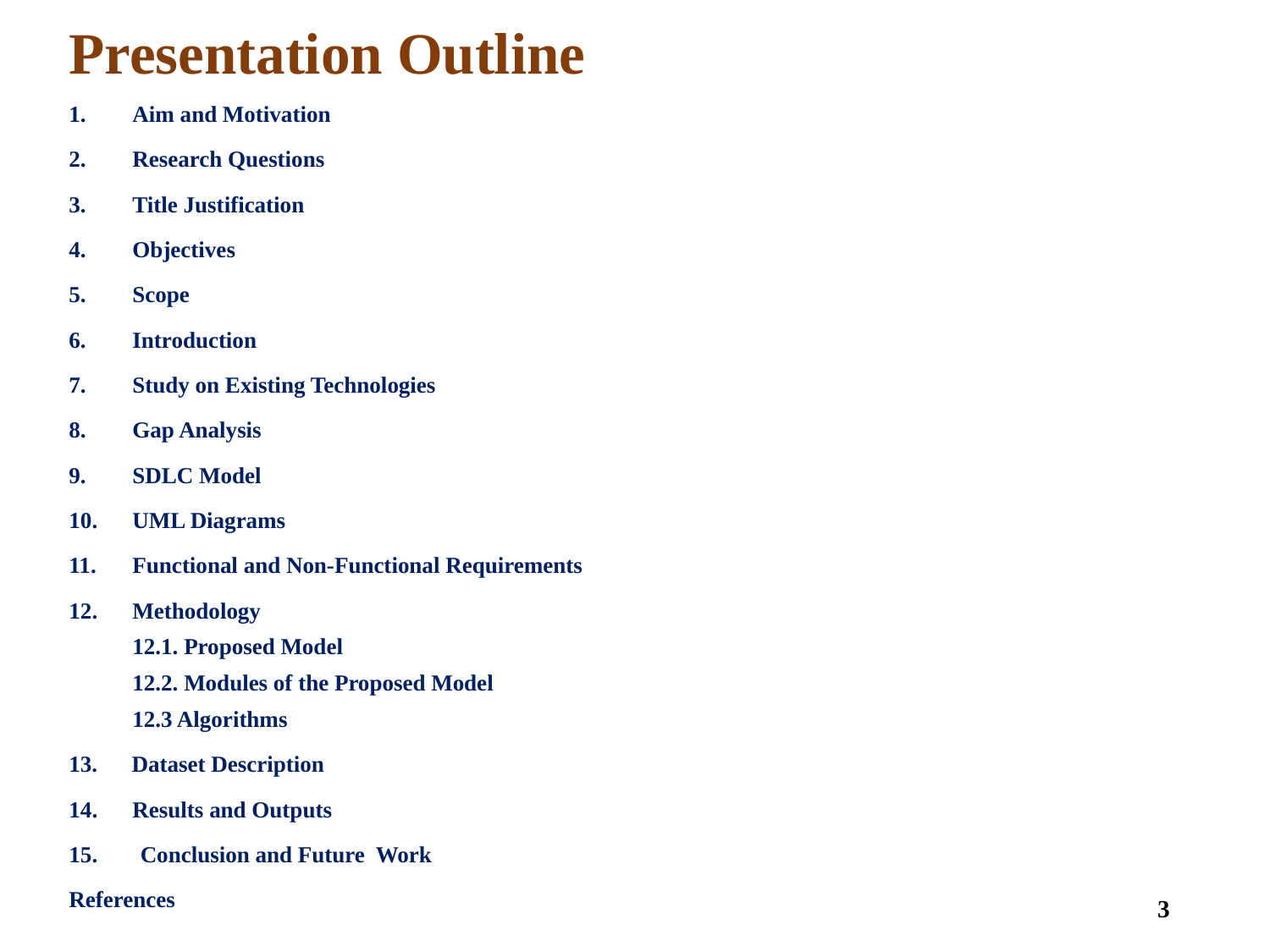

# Presentation Outline
Aim and Motivation
Research Questions
Title Justification
Objectives
Scope
Introduction
Study on Existing Technologies
Gap Analysis
SDLC Model
UML Diagrams
Functional and Non-Functional Requirements
Methodology
12.1. Proposed Model
12.2. Modules of the Proposed Model
12.3 Algorithms
13.      Dataset Description
Results and Outputs
Conclusion and Future  Work
References

3